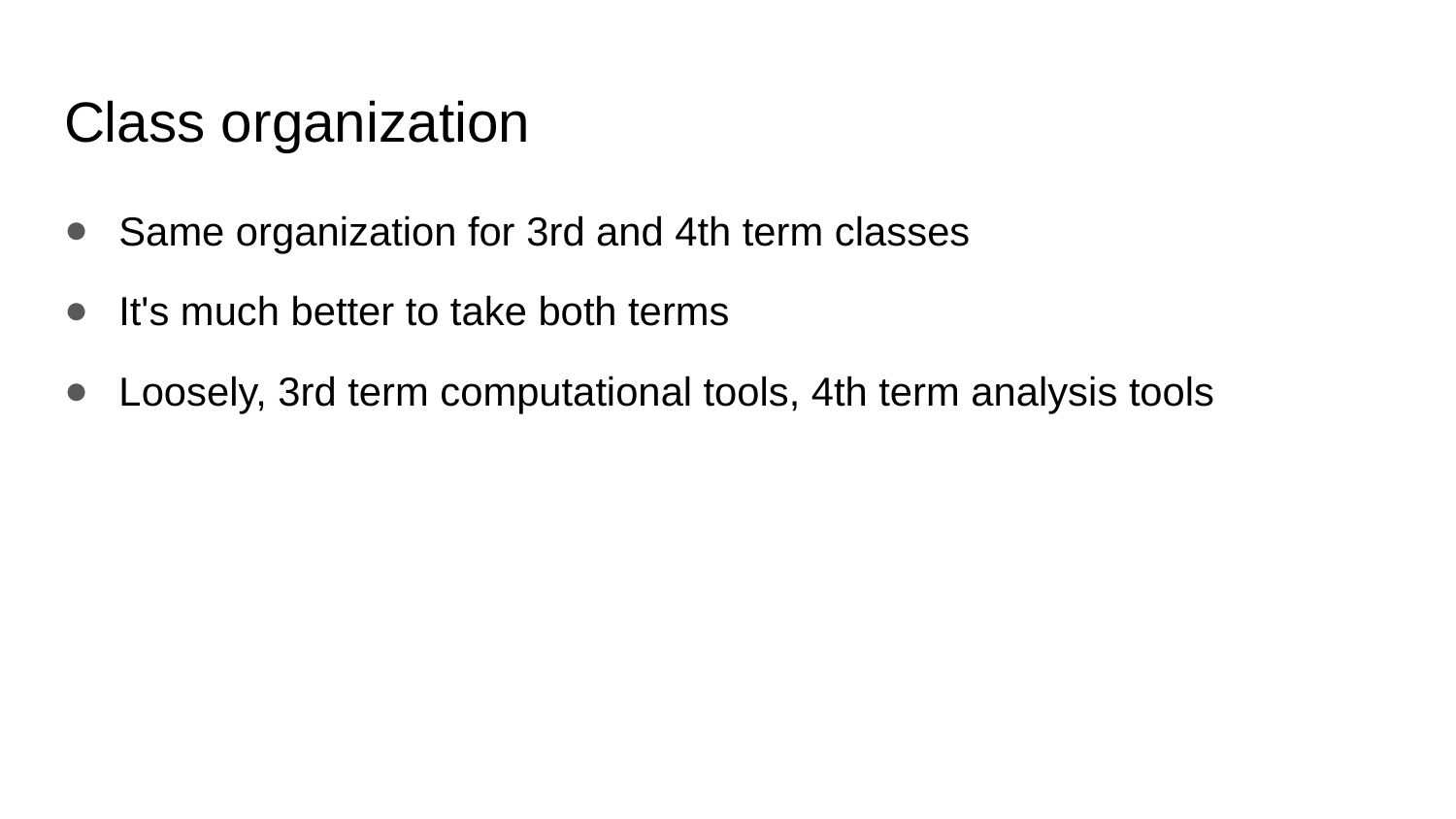

# Class organization
Same organization for 3rd and 4th term classes
It's much better to take both terms
Loosely, 3rd term computational tools, 4th term analysis tools